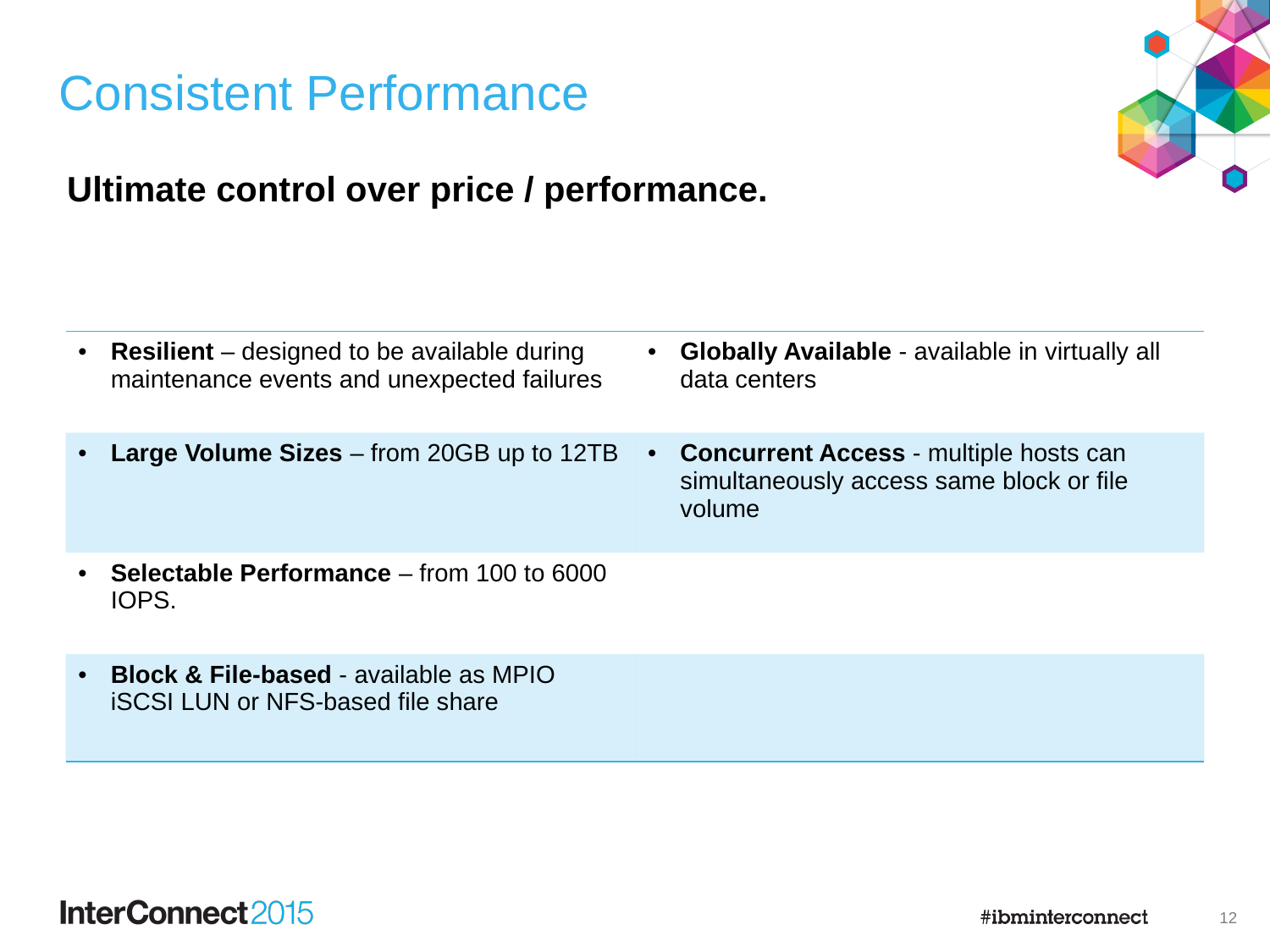

# Consistent Performance
Ultimate control over price / performance.
| Resilient – designed to be available during maintenance events and unexpected failures | Globally Available - available in virtually all data centers |
| --- | --- |
| Large Volume Sizes – from 20GB up to 12TB | Concurrent Access - multiple hosts can simultaneously access same block or file volume |
| Selectable Performance – from 100 to 6000 IOPS. |  |
| Block & File-based - available as MPIO iSCSI LUN or NFS-based file share |  |
12